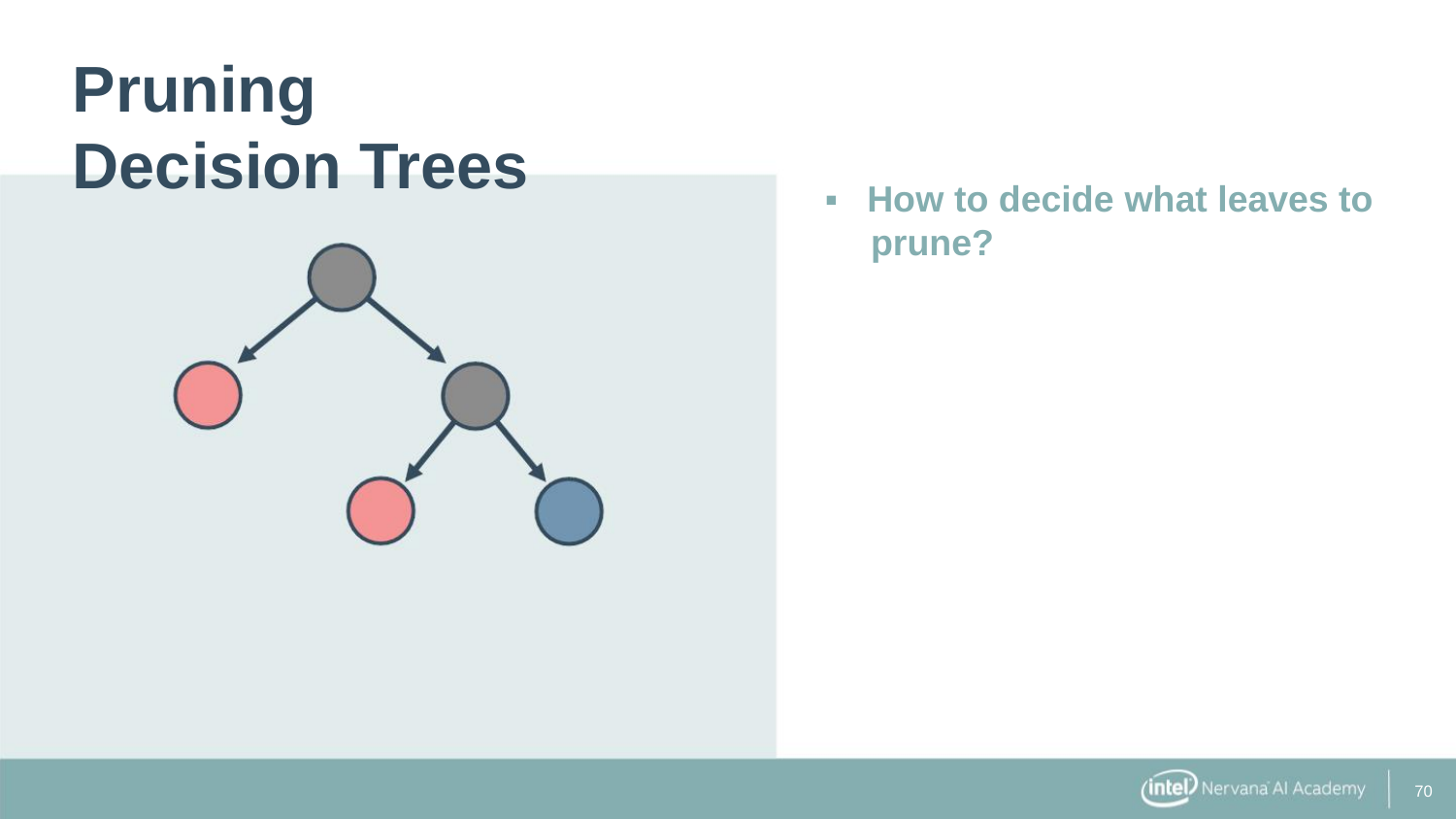

Pruning Decision Trees
▪ How to decide what leaves to
prune?
70